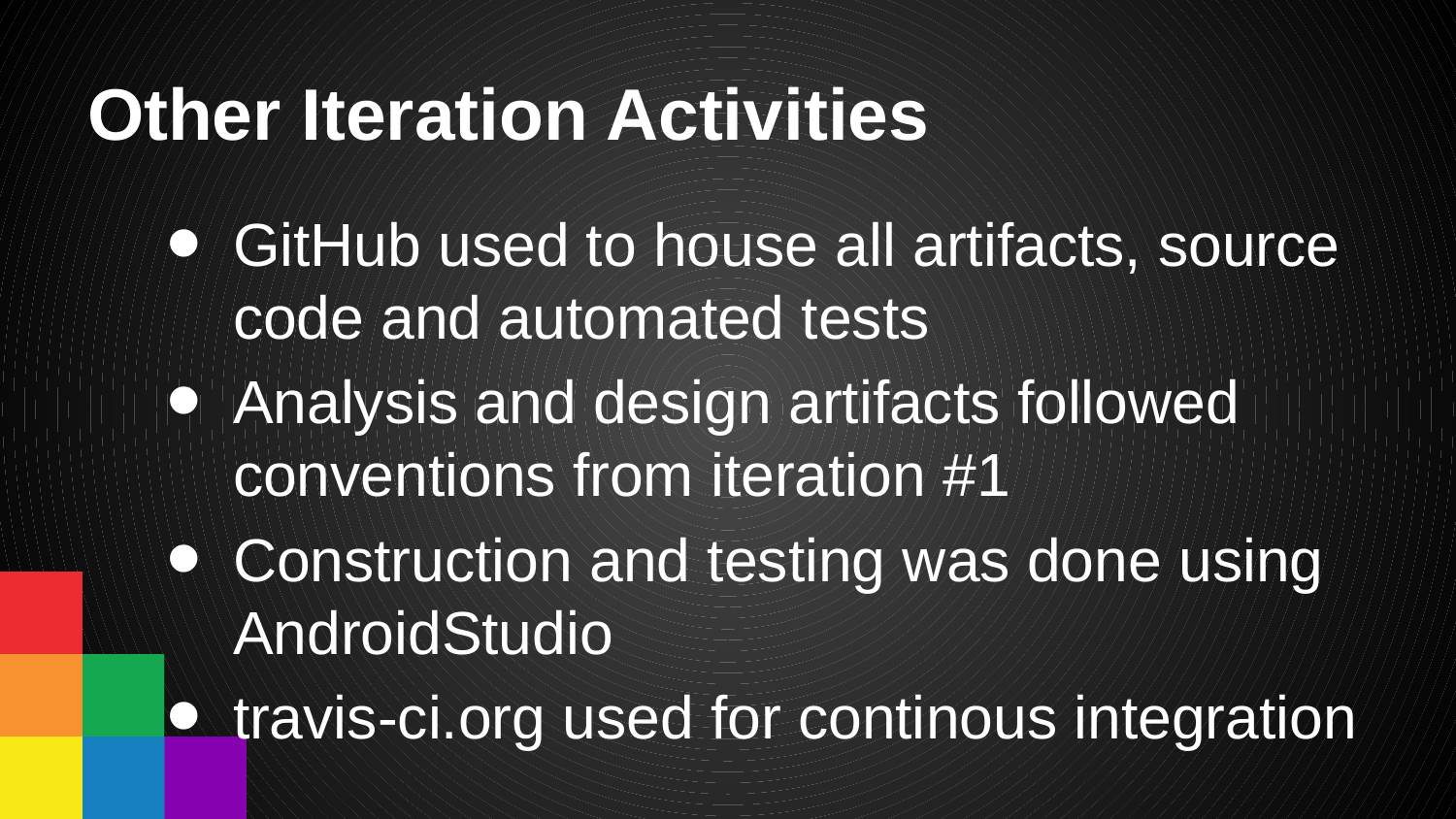

# Other Iteration Activities
GitHub used to house all artifacts, source code and automated tests
Analysis and design artifacts followed conventions from iteration #1
Construction and testing was done using AndroidStudio
travis-ci.org used for continous integration